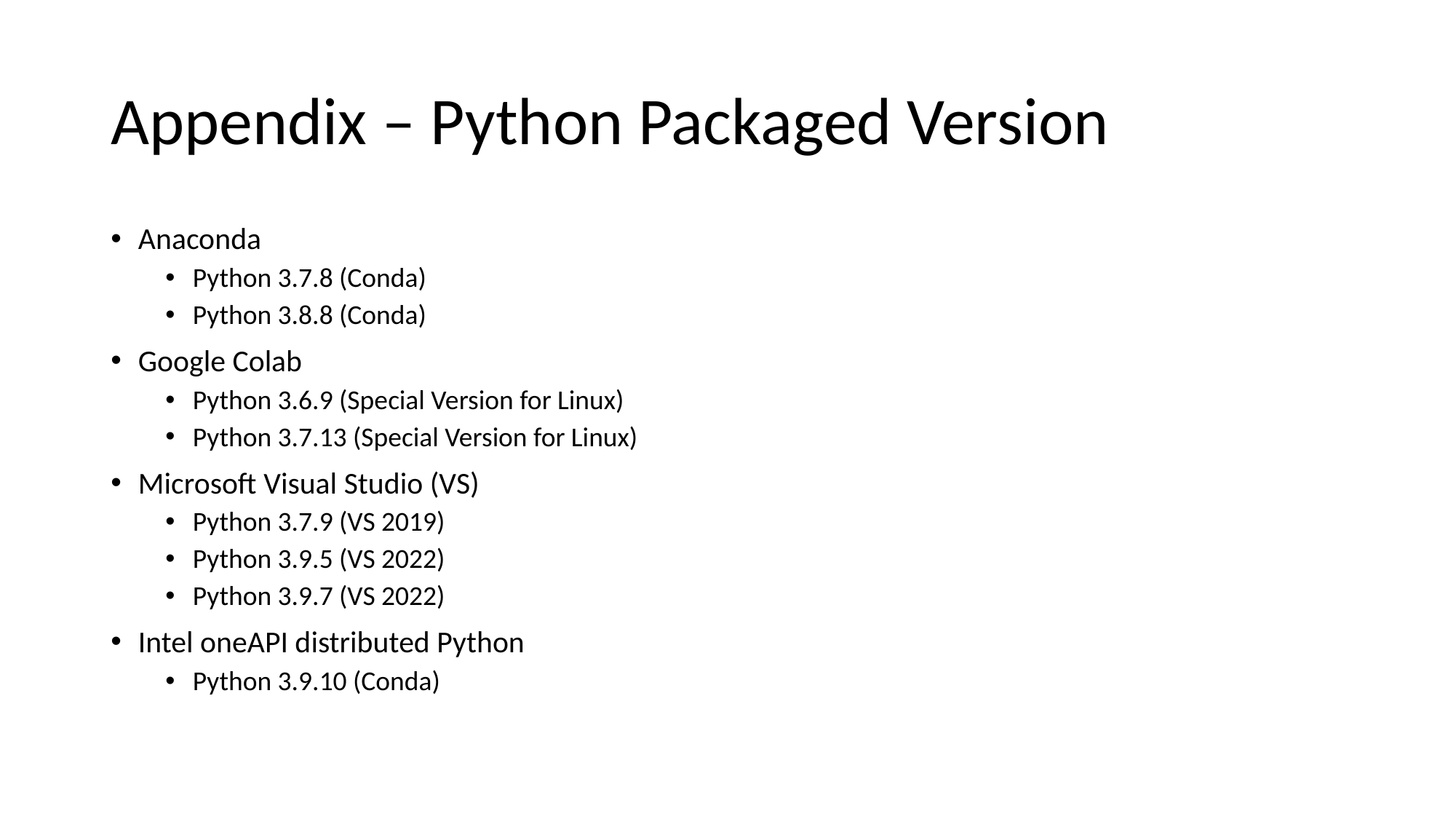

# Appendix – Python Packaged Version
Anaconda
Python 3.7.8 (Conda)
Python 3.8.8 (Conda)
Google Colab
Python 3.6.9 (Special Version for Linux)
Python 3.7.13 (Special Version for Linux)
Microsoft Visual Studio (VS)
Python 3.7.9 (VS 2019)
Python 3.9.5 (VS 2022)
Python 3.9.7 (VS 2022)
Intel oneAPI distributed Python
Python 3.9.10 (Conda)